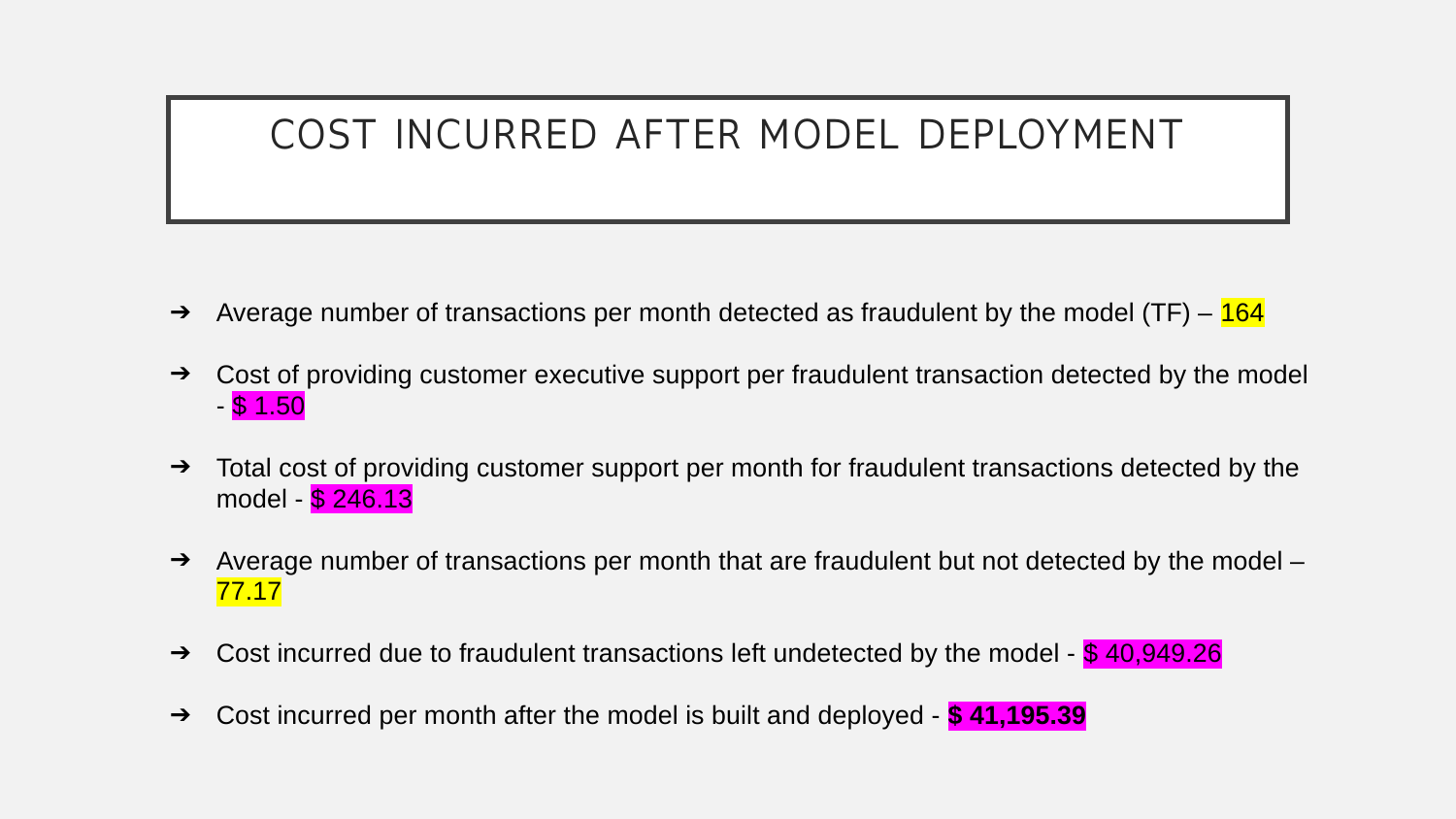

# COST incurred after model deployment
Average number of transactions per month detected as fraudulent by the model (TF) – 164

Cost of providing customer executive support per fraudulent transaction detected by the model - $ 1.50

Total cost of providing customer support per month for fraudulent transactions detected by the model - $ 246.13

Average number of transactions per month that are fraudulent but not detected by the model – 77.17

Cost incurred due to fraudulent transactions left undetected by the model - $ 40,949.26

Cost incurred per month after the model is built and deployed - $ 41,195.39